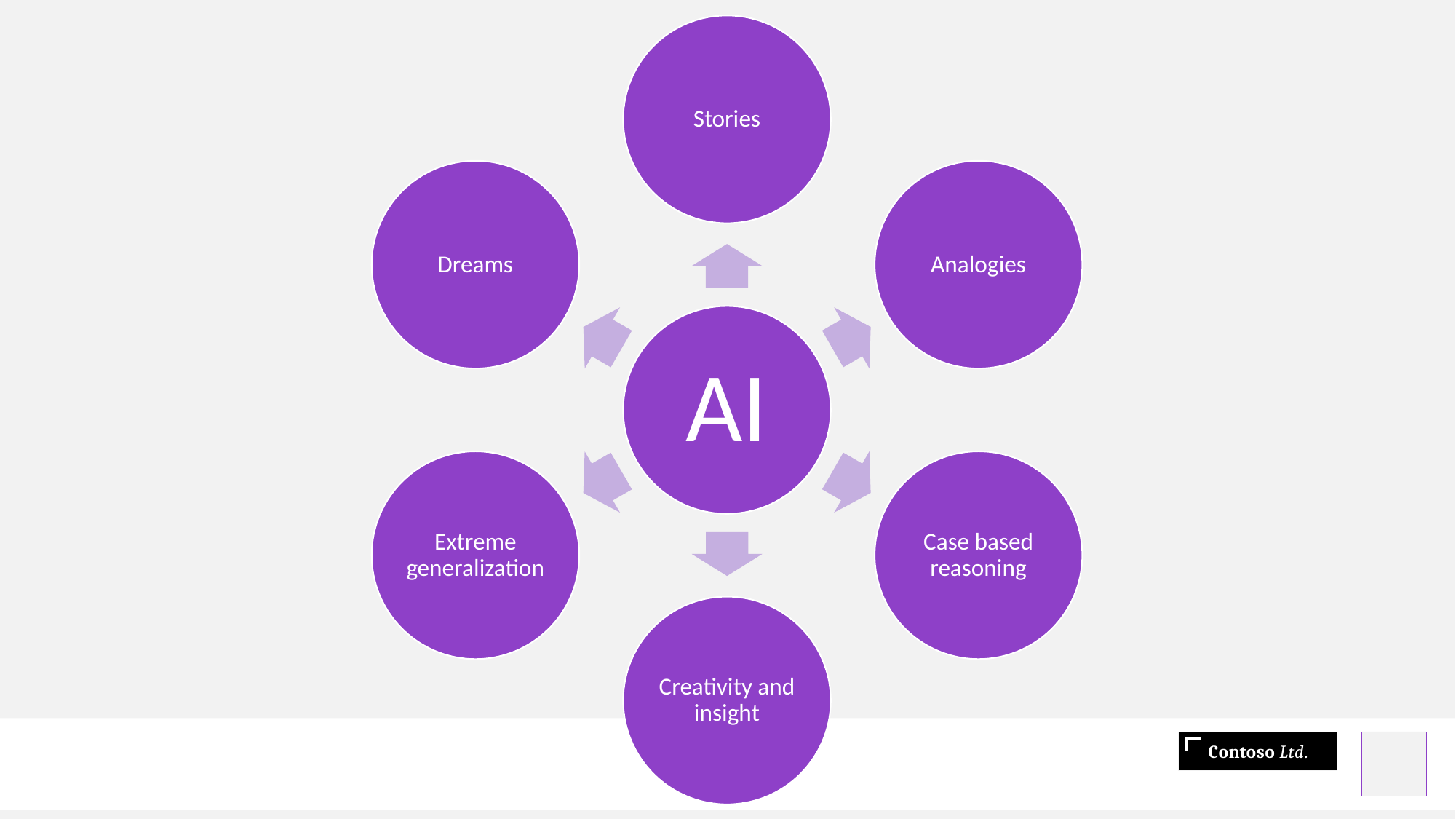

AI

Stories

Analogies

Case based reasoning

Creativity and insight

Extreme generalization

Dreams